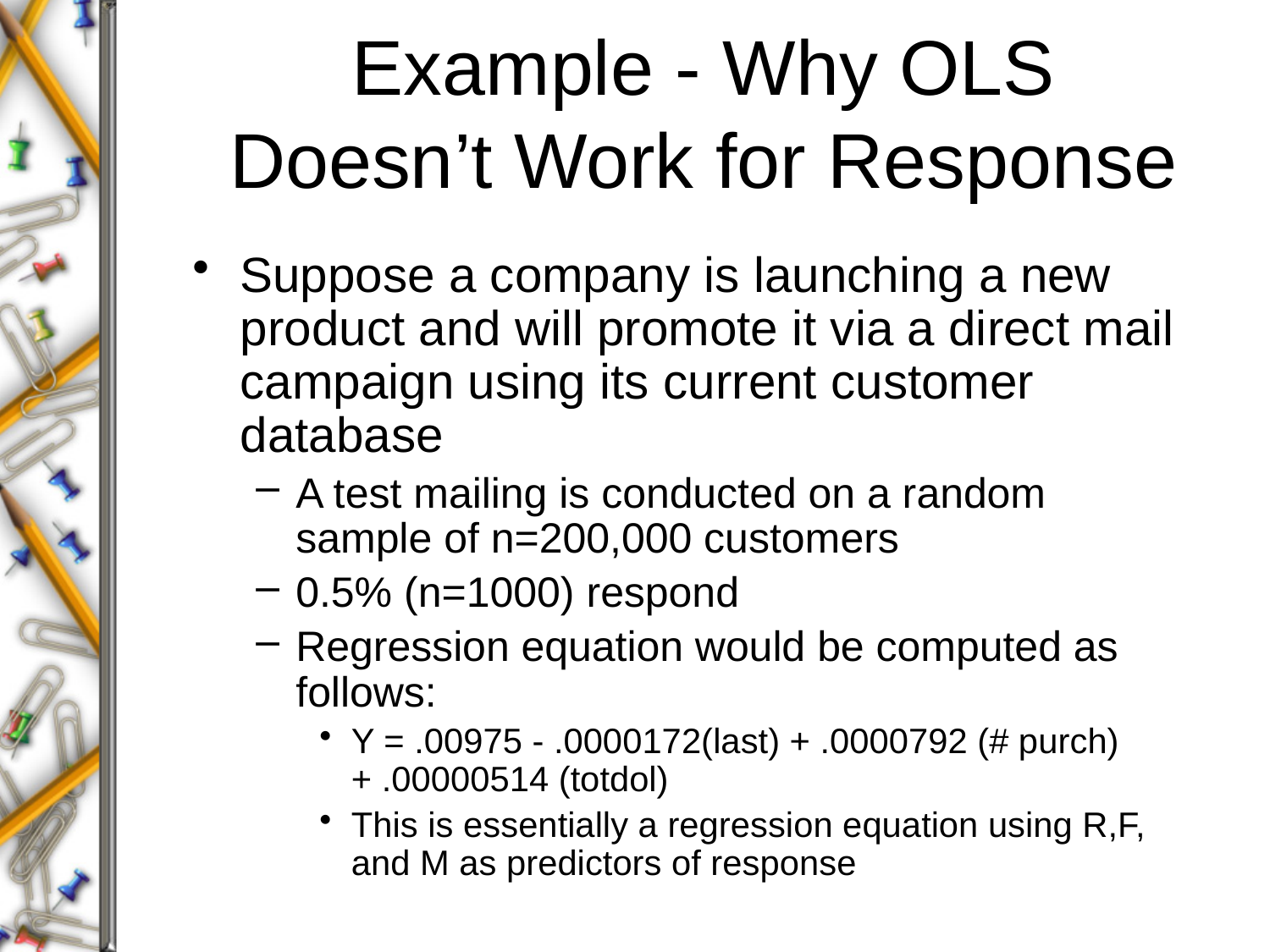

# Example - Why OLS Doesn’t Work for Response
Suppose a company is launching a new product and will promote it via a direct mail campaign using its current customer database
A test mailing is conducted on a random sample of n=200,000 customers
0.5% (n=1000) respond
Regression equation would be computed as follows:
Y = .00975 - .0000172(last) + .0000792 (# purch) + .00000514 (totdol)
This is essentially a regression equation using R,F, and M as predictors of response